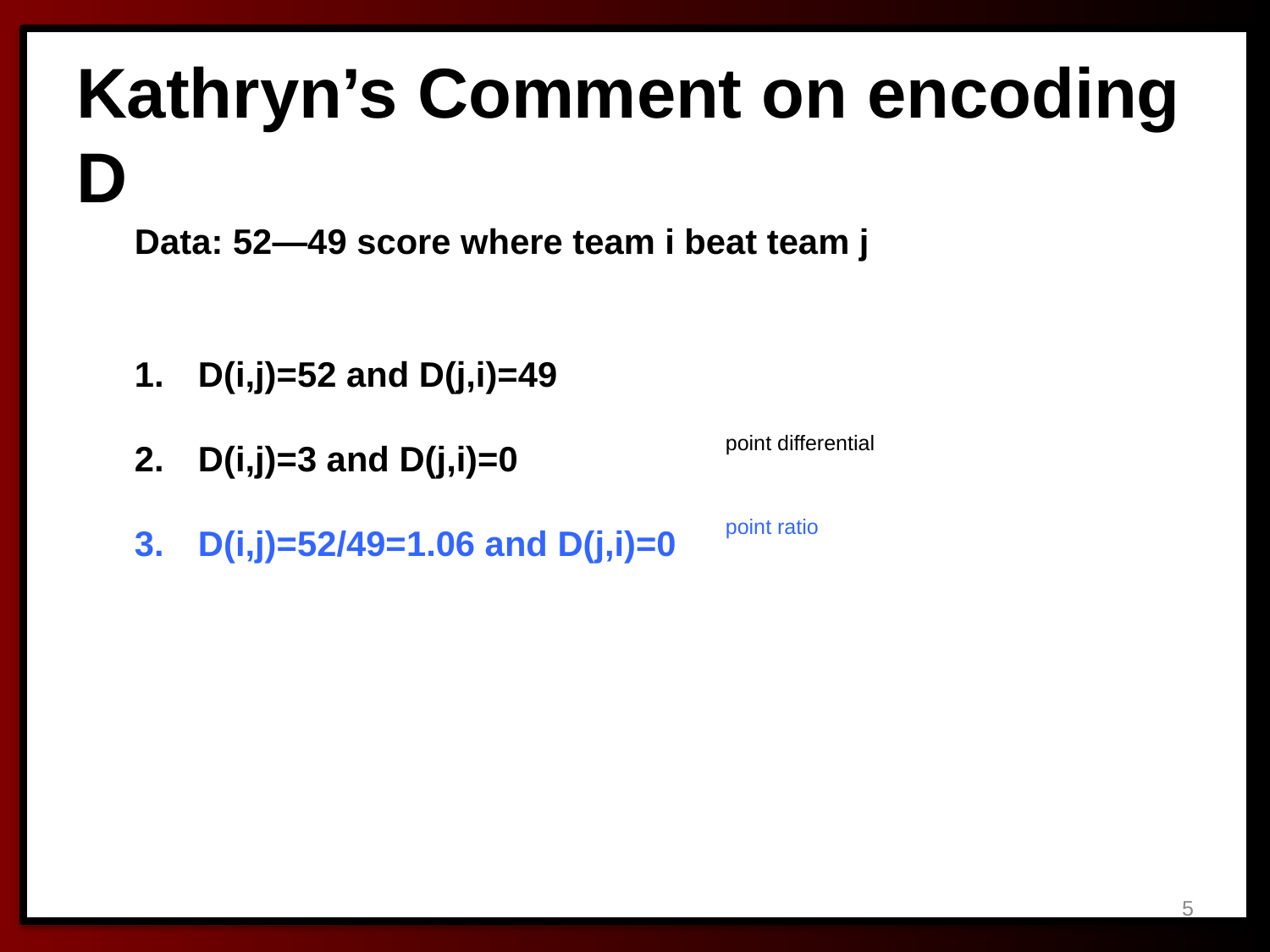

# Kathryn’s Comment on encoding D
Data: 52—49 score where team i beat team j

D(i,j)=52 and D(j,i)=49

D(i,j)=3 and D(j,i)=0

D(i,j)=52/49=1.06 and D(j,i)=0

point differential
point ratio
5